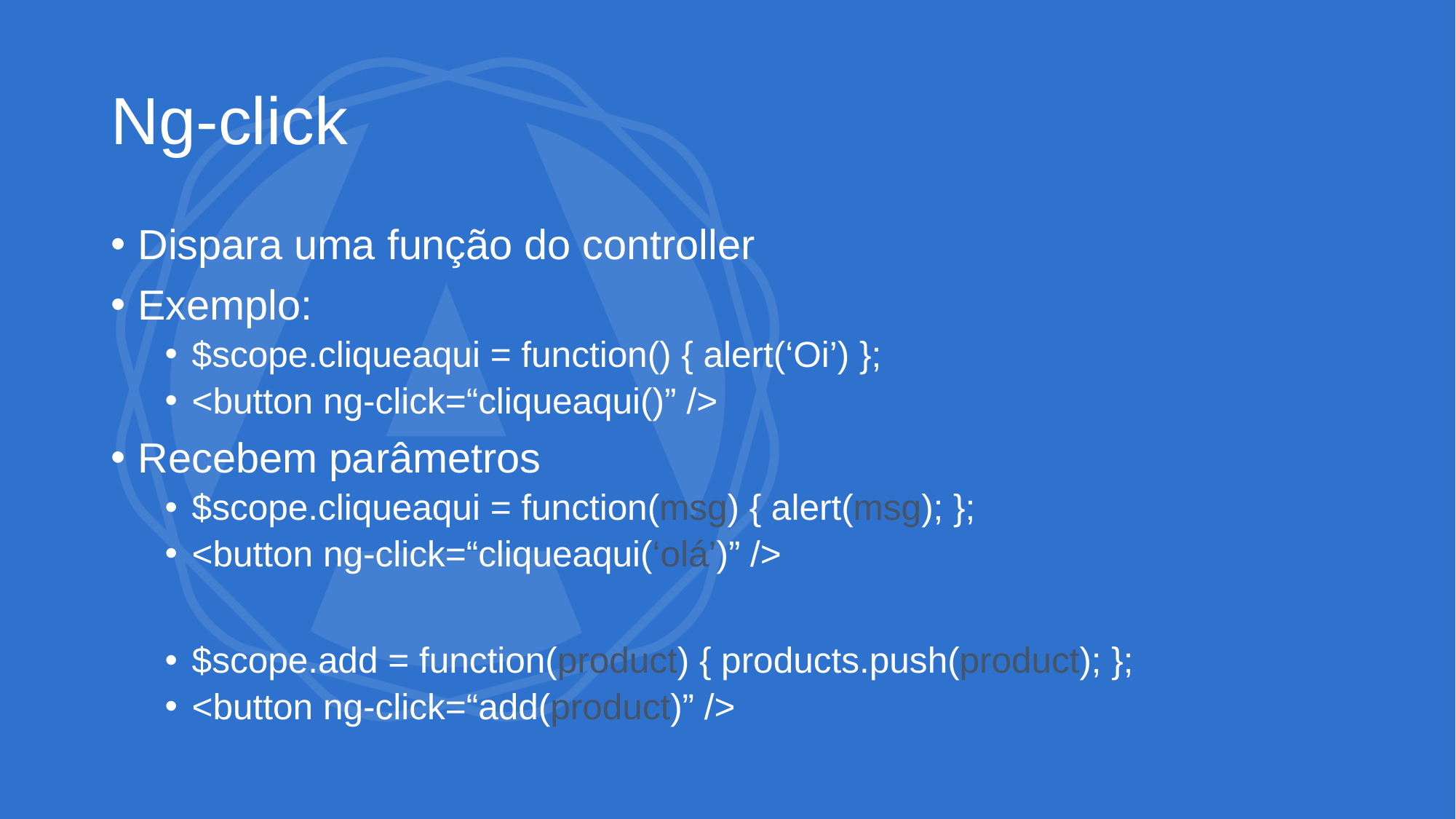

# Ng-click
Dispara uma função do controller
Exemplo:
$scope.cliqueaqui = function() { alert(‘Oi’) };
<button ng-click=“cliqueaqui()” />
Recebem parâmetros
$scope.cliqueaqui = function(msg) { alert(msg); };
<button ng-click=“cliqueaqui(‘olá’)” />

$scope.add = function(product) { products.push(product); };
<button ng-click=“add(product)” />